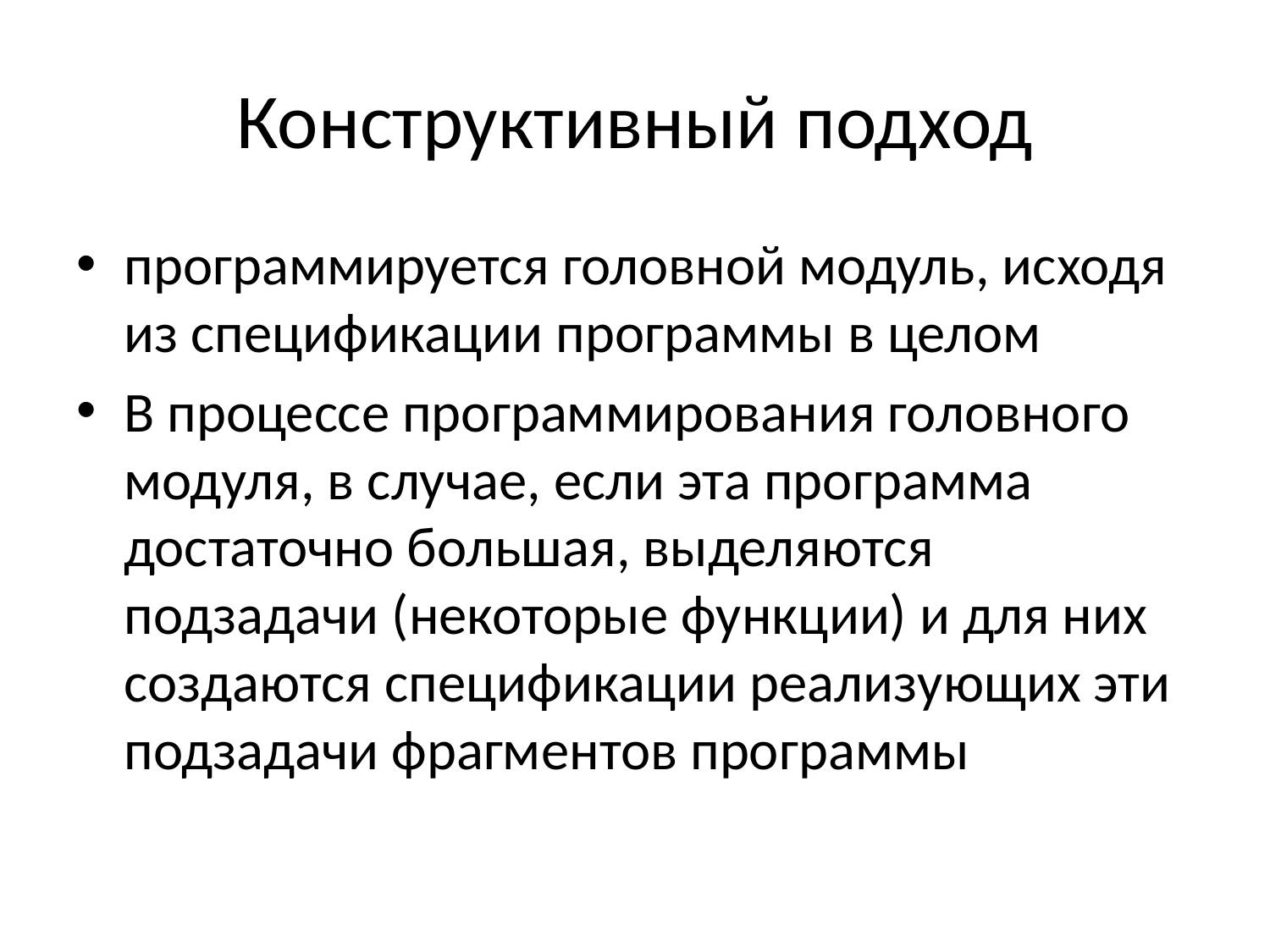

# Конструктивный подход
программируется головной модуль, исходя из спецификации программы в целом
В процессе программирования головного модуля, в случае, если эта программа достаточно большая, выделяются подзадачи (некоторые функции) и для них создаются спецификации реализующих эти подзадачи фрагментов программы